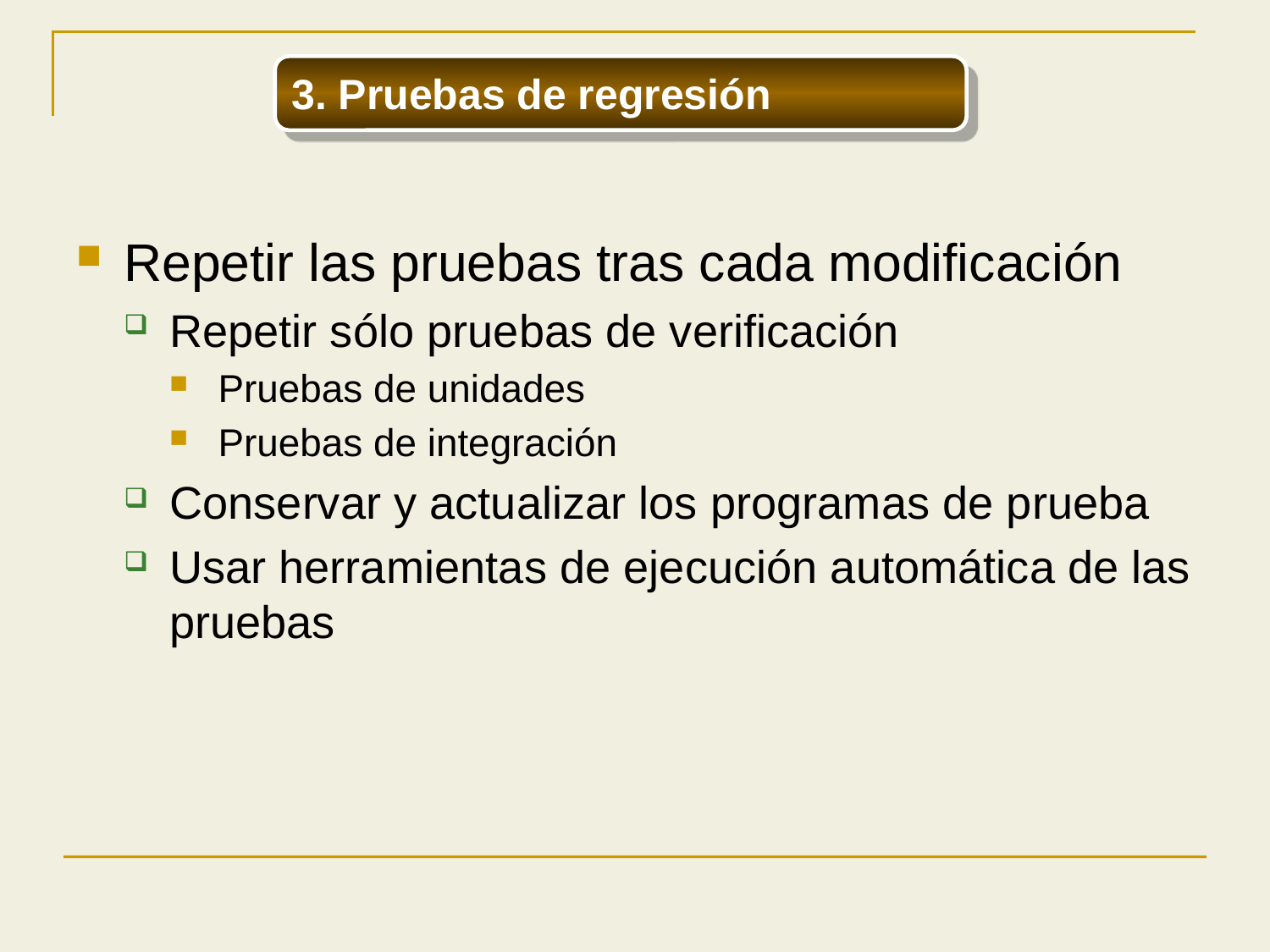

3. Pruebas de regresión
Repetir las pruebas tras cada modificación
Repetir sólo pruebas de verificación
Pruebas de unidades
Pruebas de integración
Conservar y actualizar los programas de prueba
Usar herramientas de ejecución automática de las pruebas